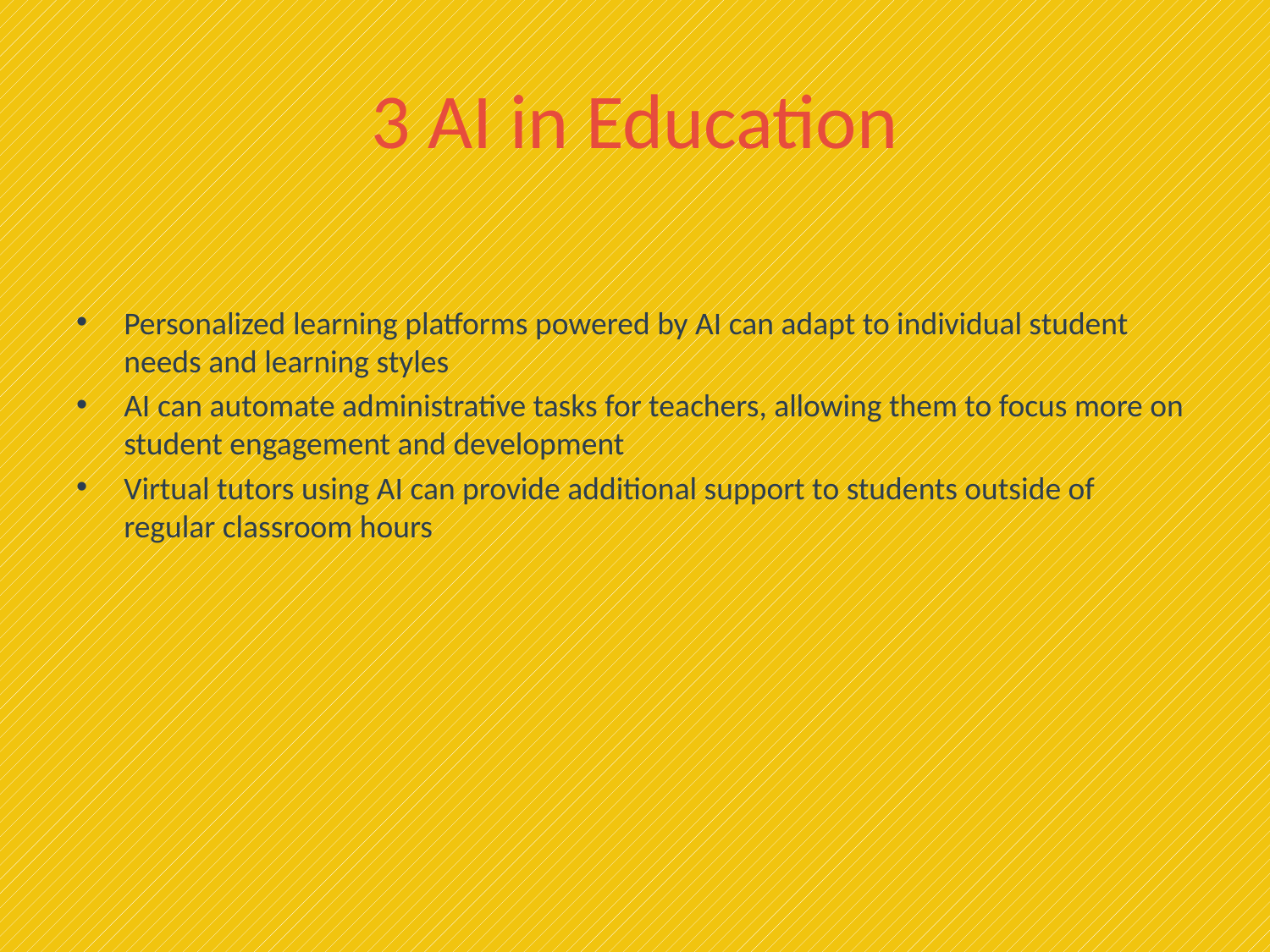

# 3 AI in Education

Personalized learning platforms powered by AI can adapt to individual student needs and learning styles
AI can automate administrative tasks for teachers, allowing them to focus more on student engagement and development
Virtual tutors using AI can provide additional support to students outside of regular classroom hours